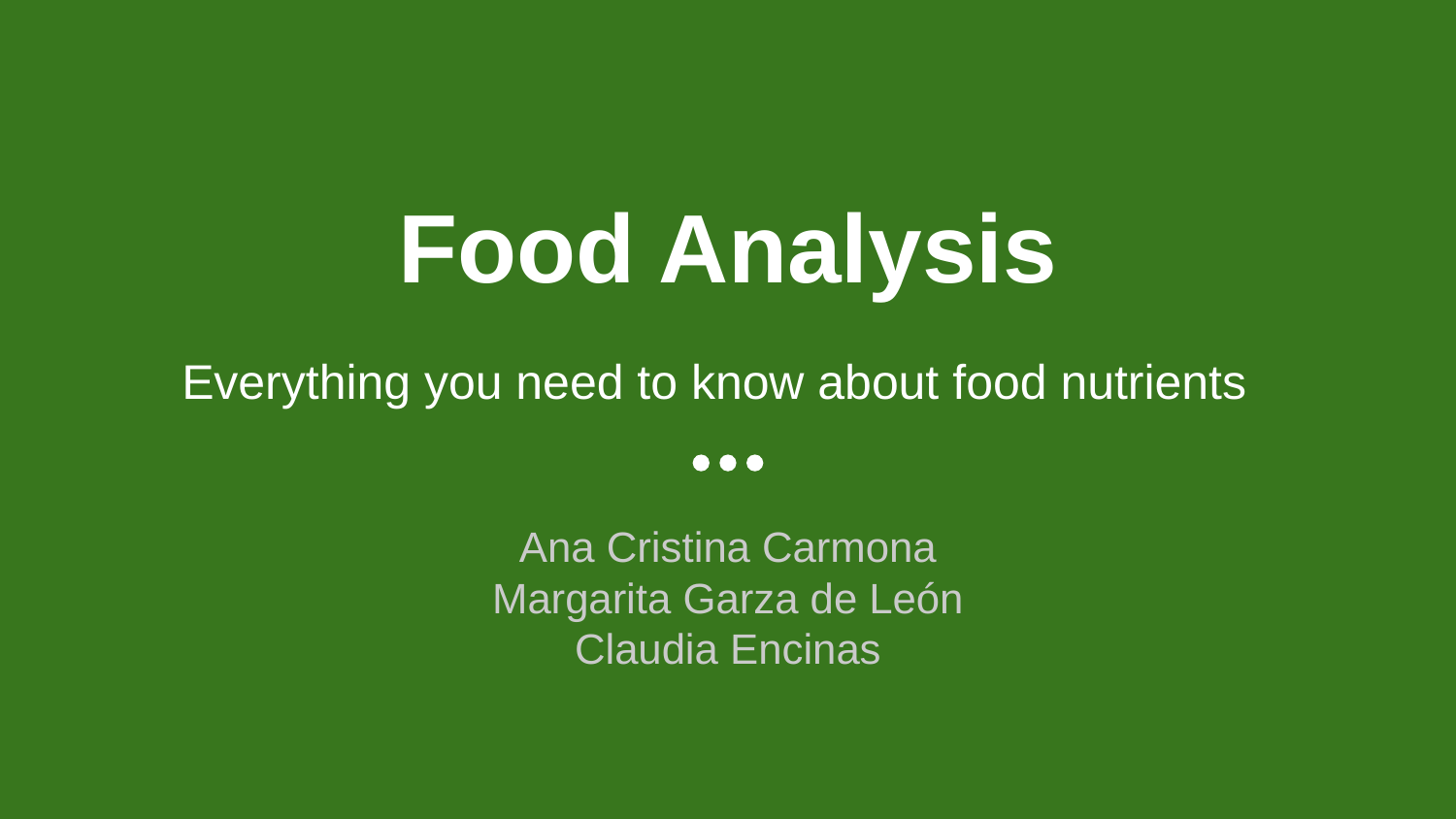

# Food Analysis
Everything you need to know about food nutrients
Ana Cristina Carmona
Margarita Garza de León
Claudia Encinas